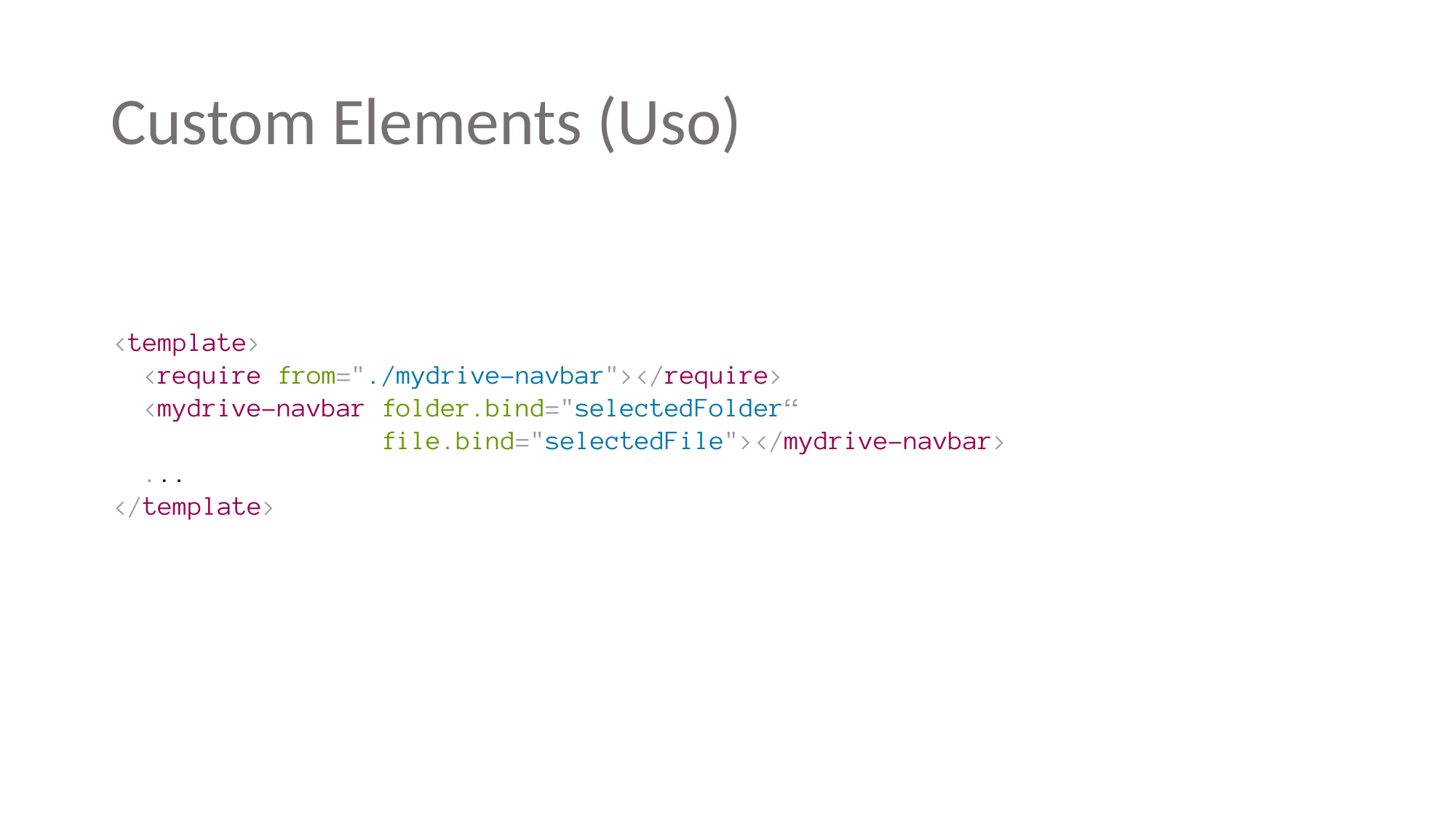

# Custom Elements (Uso)
<template>
  <require from="./mydrive-navbar"></require>
  <mydrive-navbar folder.bind="selectedFolder“
                  file.bind="selectedFile"></mydrive-navbar>
  ...
</template>